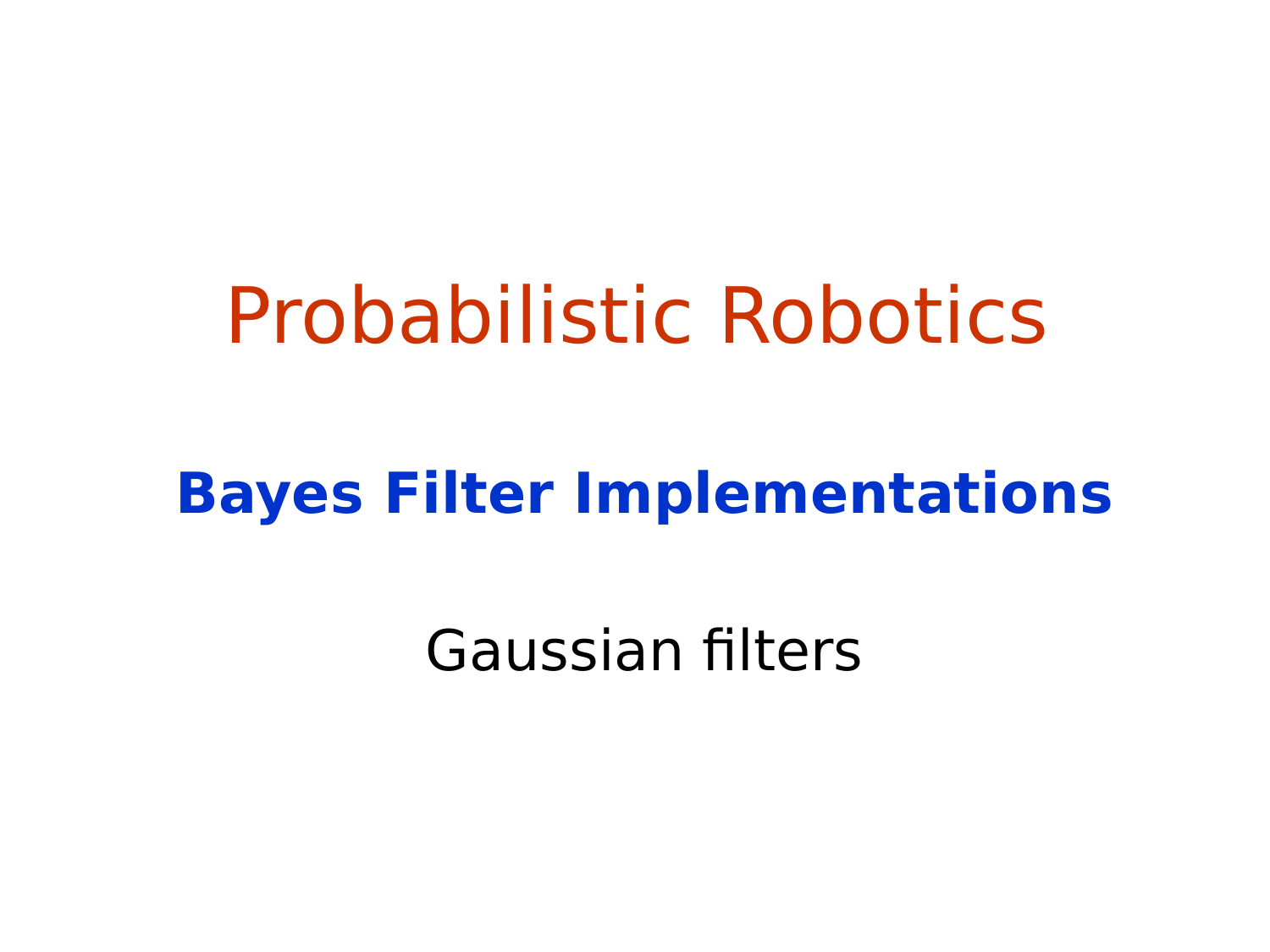

# Probabilistic Robotics
Bayes Filter Implementations

Gaussian filters